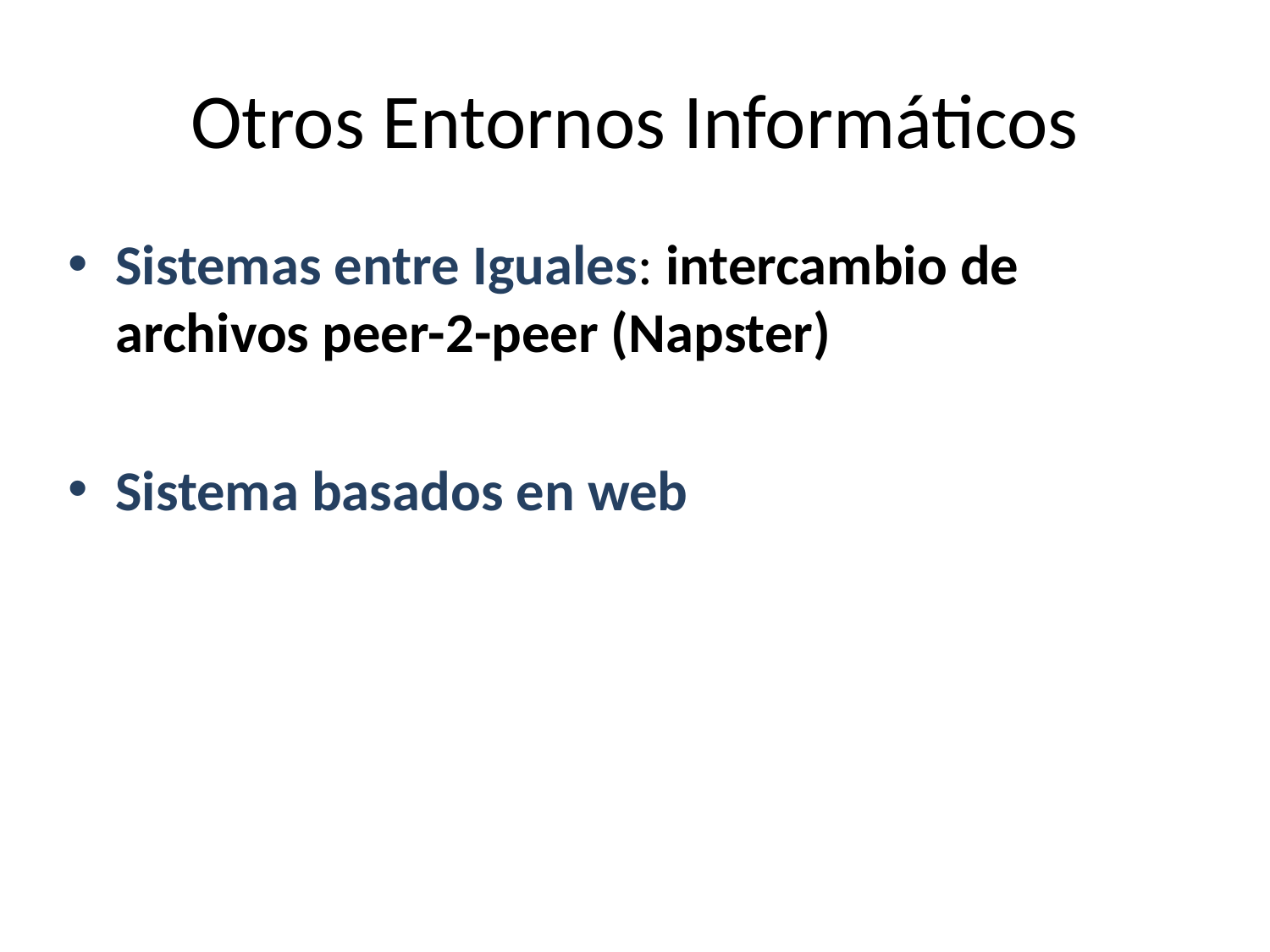

# Otros Entornos Informáticos
Sistemas entre Iguales: intercambio de archivos peer-2-peer (Napster)

Sistema basados en web